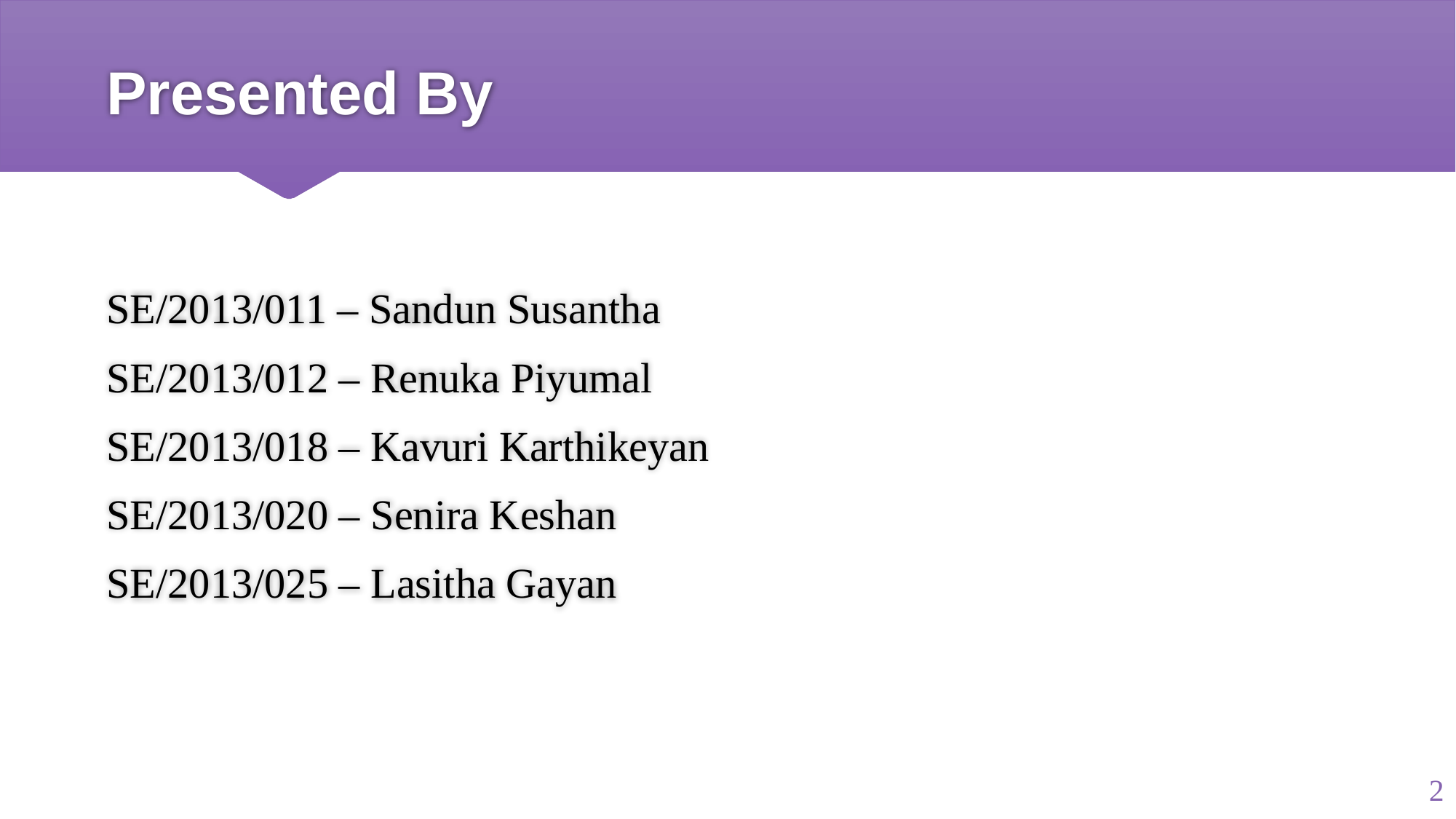

# Presented By
SE/2013/011 – Sandun Susantha
SE/2013/012 – Renuka Piyumal
SE/2013/018 – Kavuri Karthikeyan
SE/2013/020 – Senira Keshan
SE/2013/025 – Lasitha Gayan
2